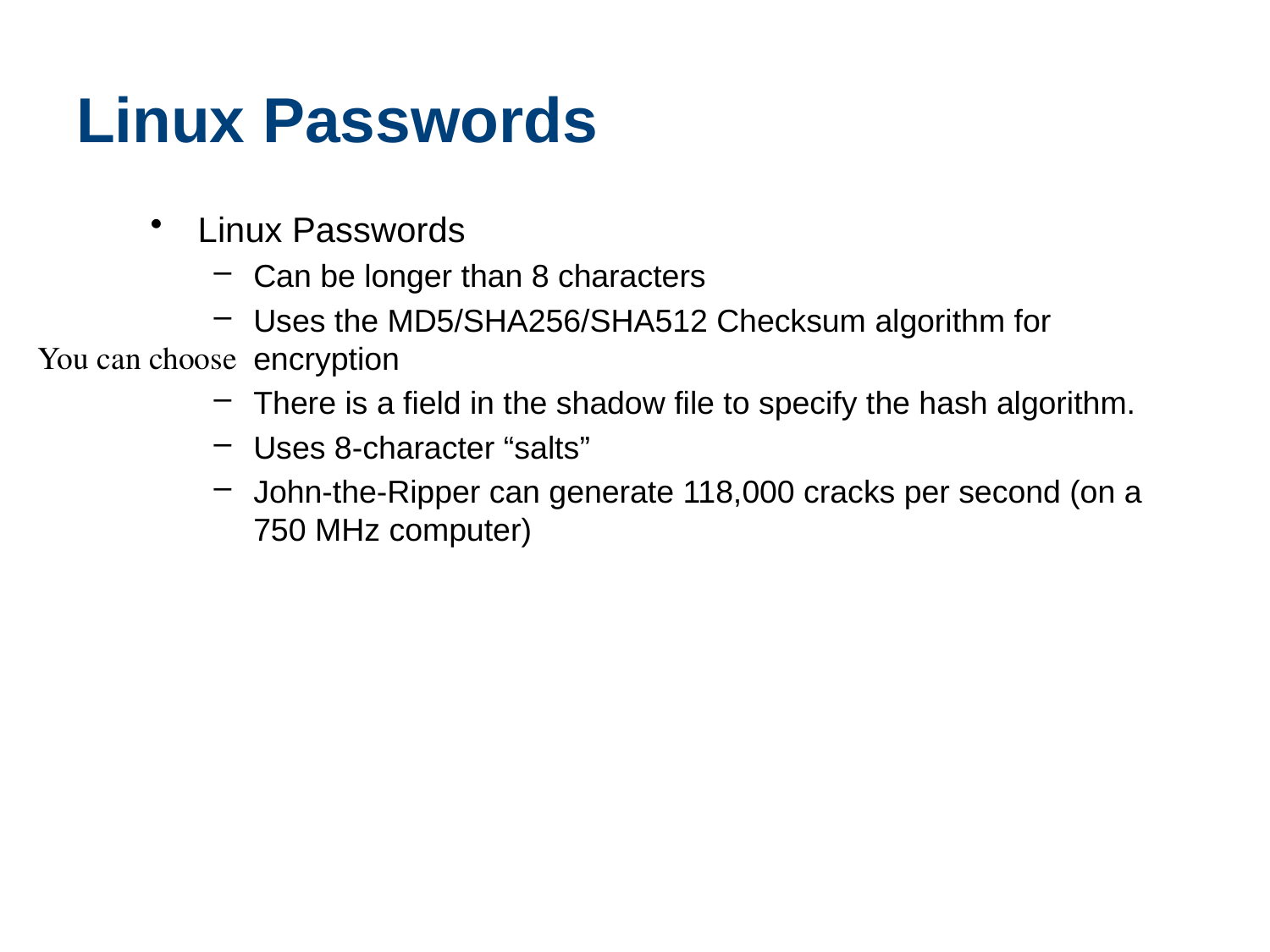

# Linux Passwords
Linux Passwords
Can be longer than 8 characters
Uses the MD5/SHA256/SHA512 Checksum algorithm for encryption
There is a field in the shadow file to specify the hash algorithm.
Uses 8-character “salts”
John-the-Ripper can generate 118,000 cracks per second (on a 750 MHz computer)
You can choose